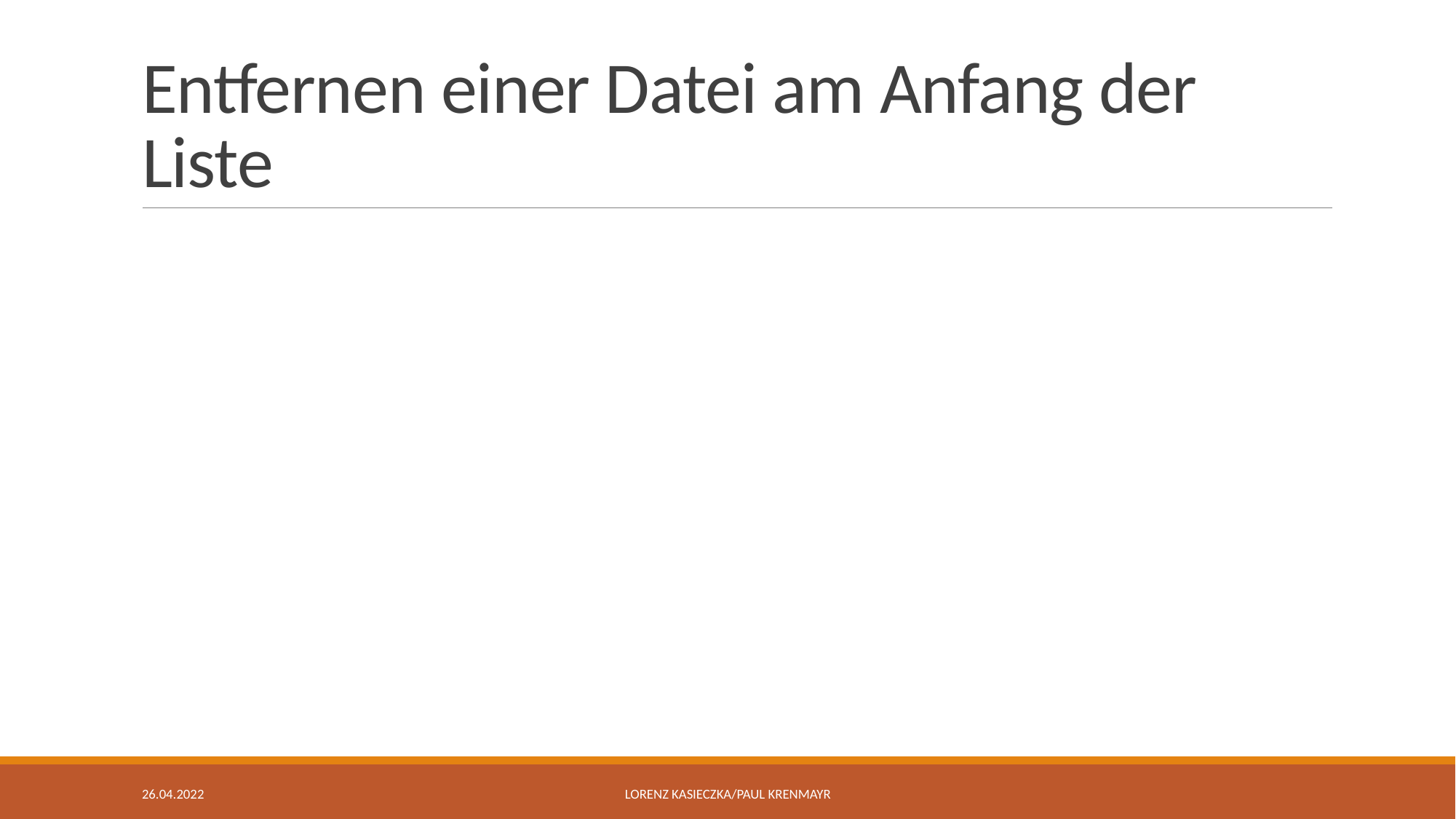

# Entfernen einer Datei am Anfang der Liste

26.04.2022
Lorenz Kasieczka/Paul Krenmayr